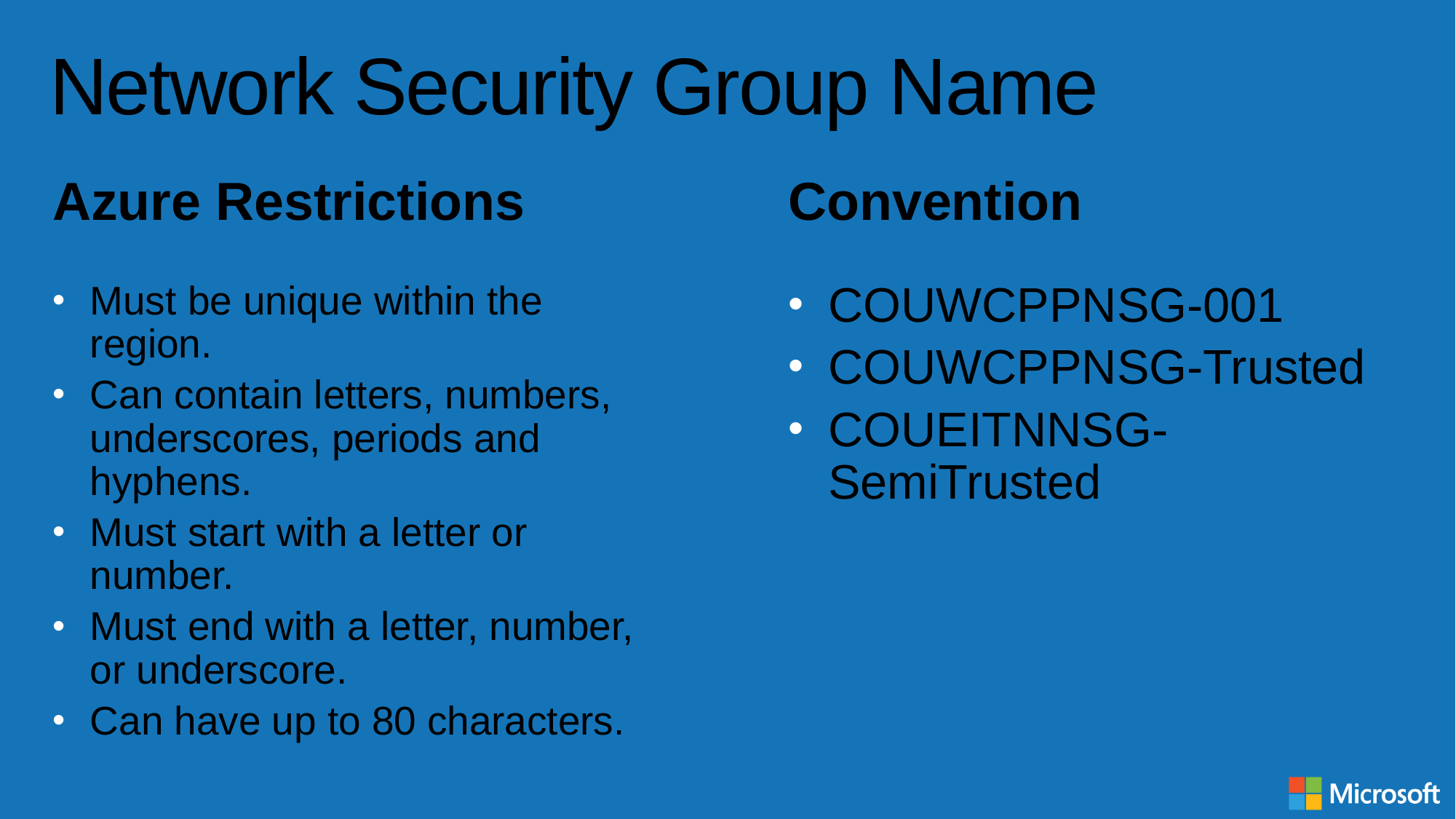

# Network Security Group Name
Azure Restrictions
Convention
Must be unique within the region.
Can contain letters, numbers, underscores, periods and hyphens.
Must start with a letter or number.
Must end with a letter, number, or underscore.
Can have up to 80 characters.
COUWCPPNSG-001
COUWCPPNSG-Trusted
COUEITNNSG-SemiTrusted